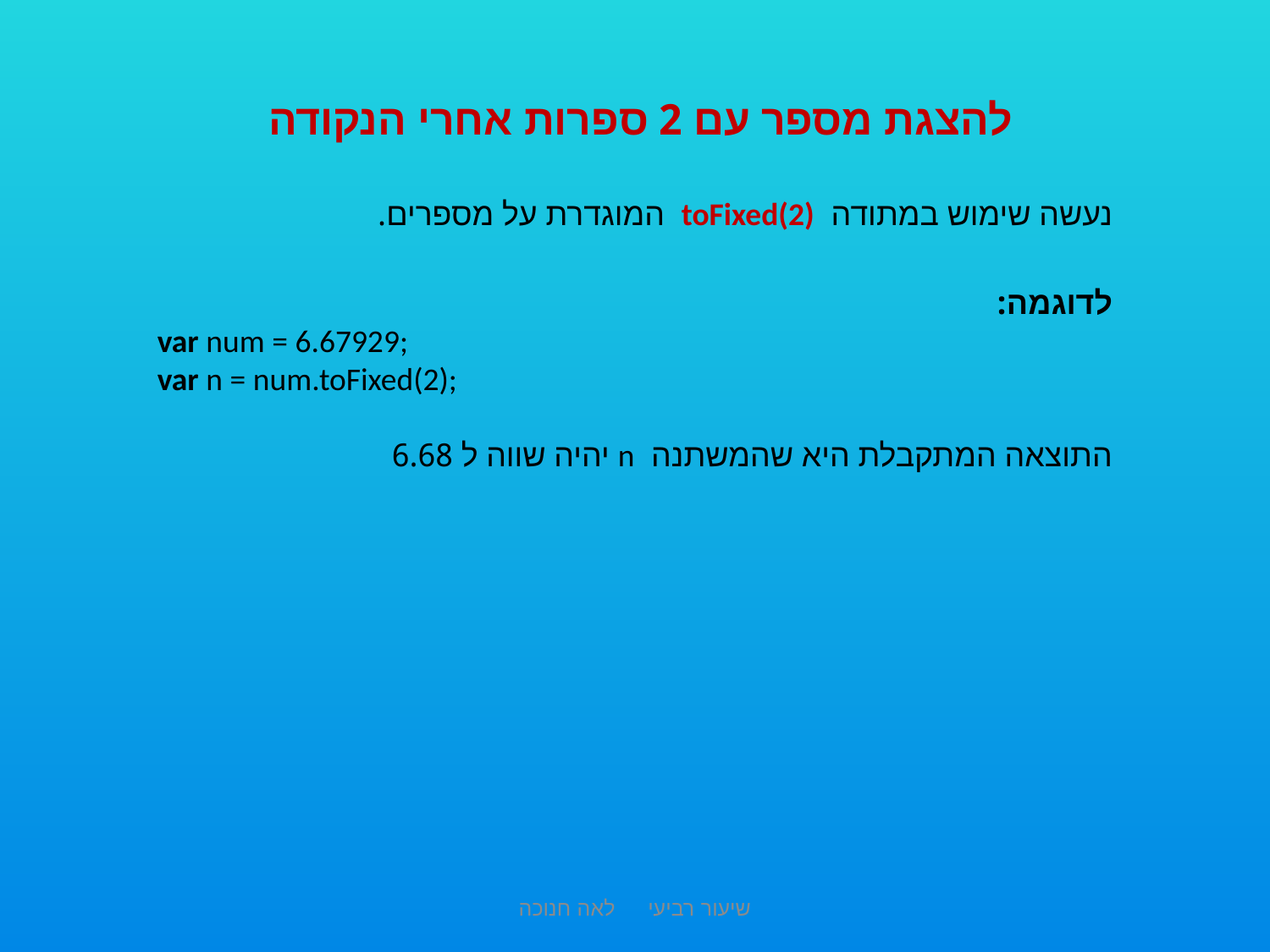

להצגת מספר עם 2 ספרות אחרי הנקודה

נעשה שימוש במתודה  toFixed(2)  המוגדרת על מספרים.

לדוגמה:
var num = 6.67929;
var n = num.toFixed(2);

התוצאה המתקבלת היא שהמשתנה  n יהיה שווה ל 6.68

שיעור רביעי     לאה חנוכה